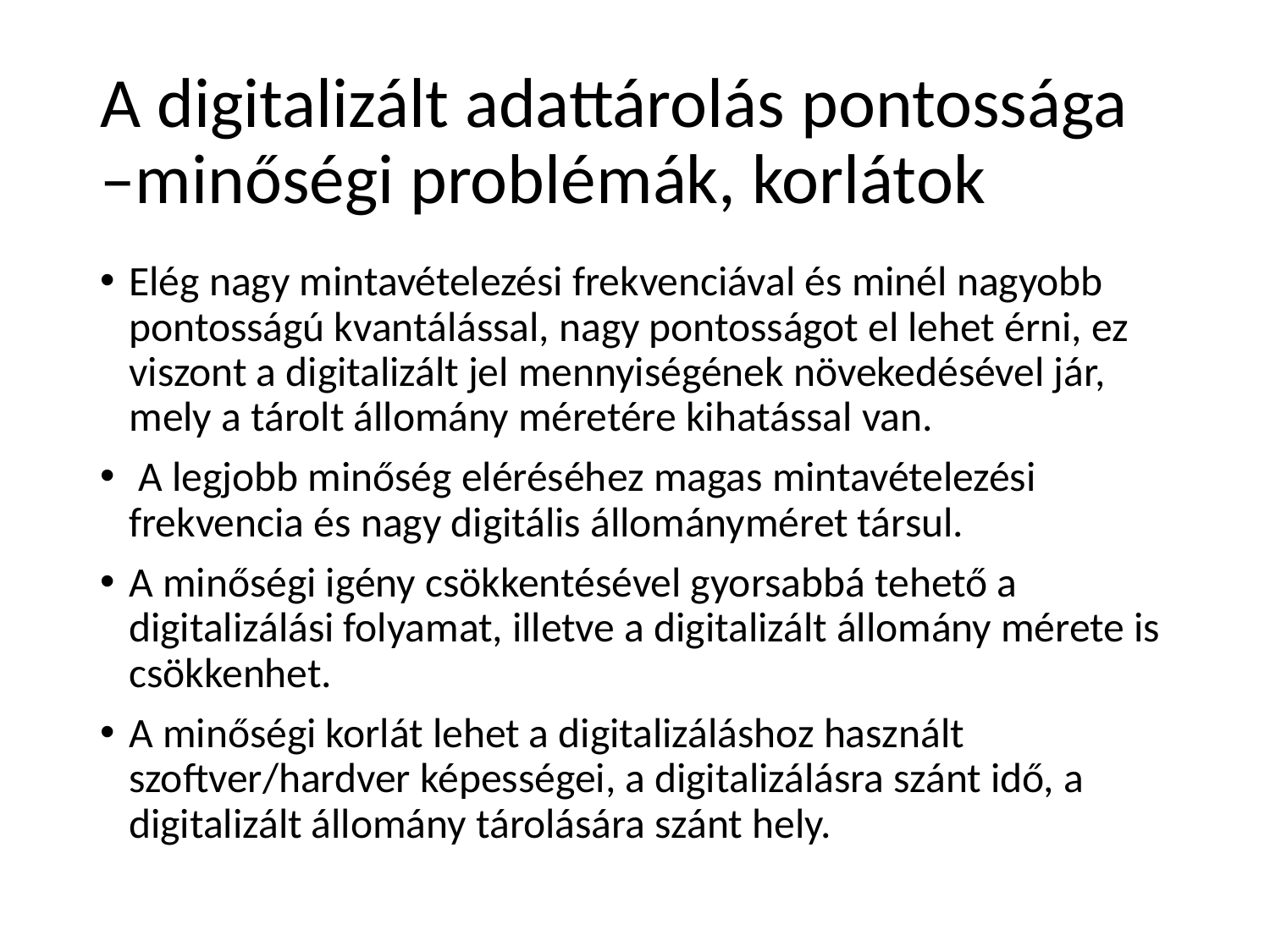

# A digitalizált adattárolás pontossága –minőségi problémák, korlátok
Elég nagy mintavételezési frekvenciával és minél nagyobb pontosságú kvantálással, nagy pontosságot el lehet érni, ez viszont a digitalizált jel mennyiségének növekedésével jár, mely a tárolt állomány méretére kihatással van.
 A legjobb minőség eléréséhez magas mintavételezési frekvencia és nagy digitális állományméret társul.
A minőségi igény csökkentésével gyorsabbá tehető a digitalizálási folyamat, illetve a digitalizált állomány mérete is csökkenhet.
A minőségi korlát lehet a digitalizáláshoz használt szoftver/hardver képességei, a digitalizálásra szánt idő, a digitalizált állomány tárolására szánt hely.